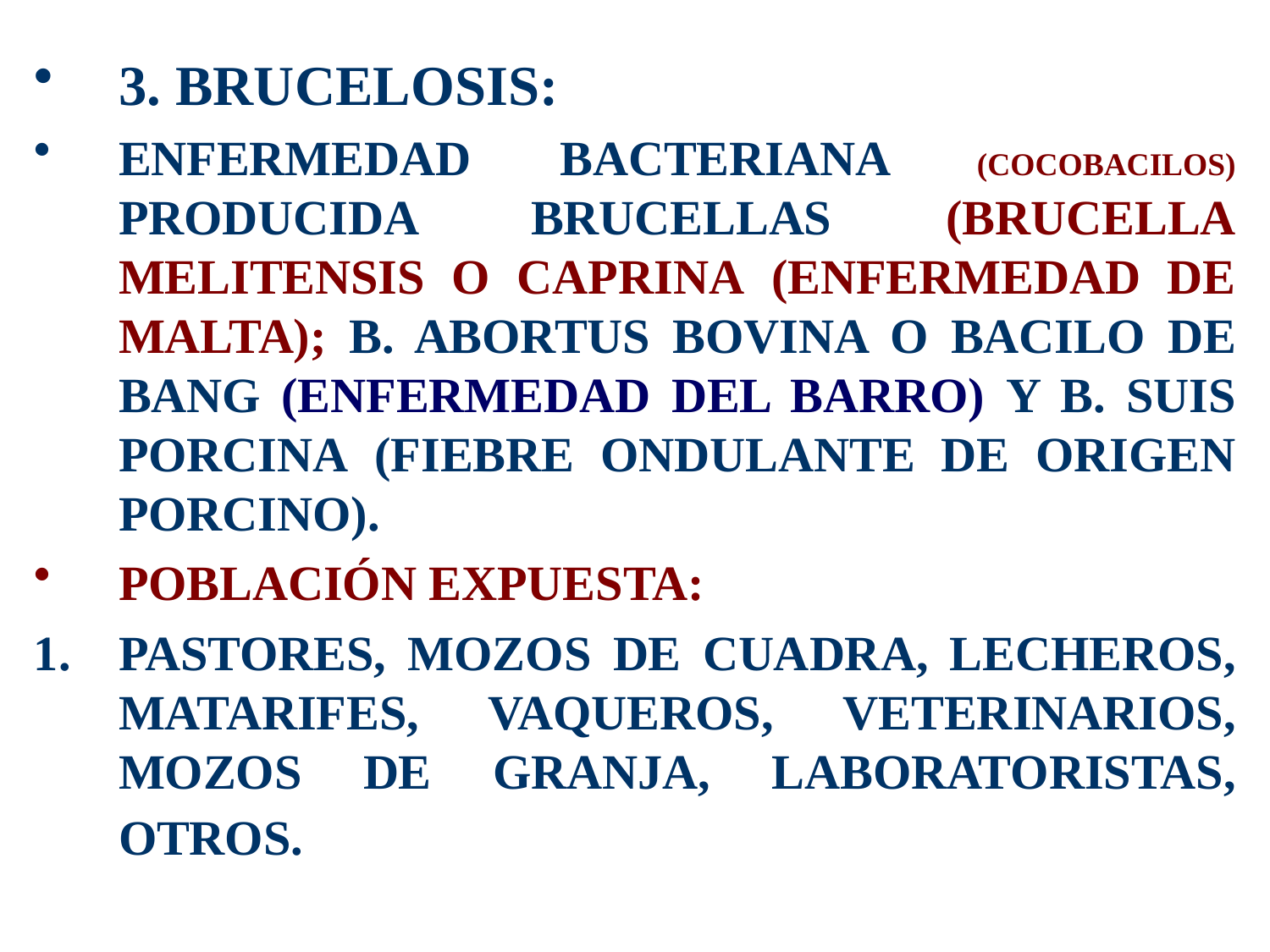

3. BRUCELOSIS:
ENFERMEDAD BACTERIANA (COCOBACILOS) PRODUCIDA BRUCELLAS (BRUCELLA MELITENSIS O CAPRINA (ENFERMEDAD DE MALTA); B. ABORTUS BOVINA O BACILO DE BANG (ENFERMEDAD DEL BARRO) Y B. SUIS PORCINA (FIEBRE ONDULANTE DE ORIGEN PORCINO).
POBLACIÓN EXPUESTA:
PASTORES, MOZOS DE CUADRA, LECHEROS, MATARIFES, VAQUEROS, VETERINARIOS, MOZOS DE GRANJA, LABORATORISTAS, OTROS.